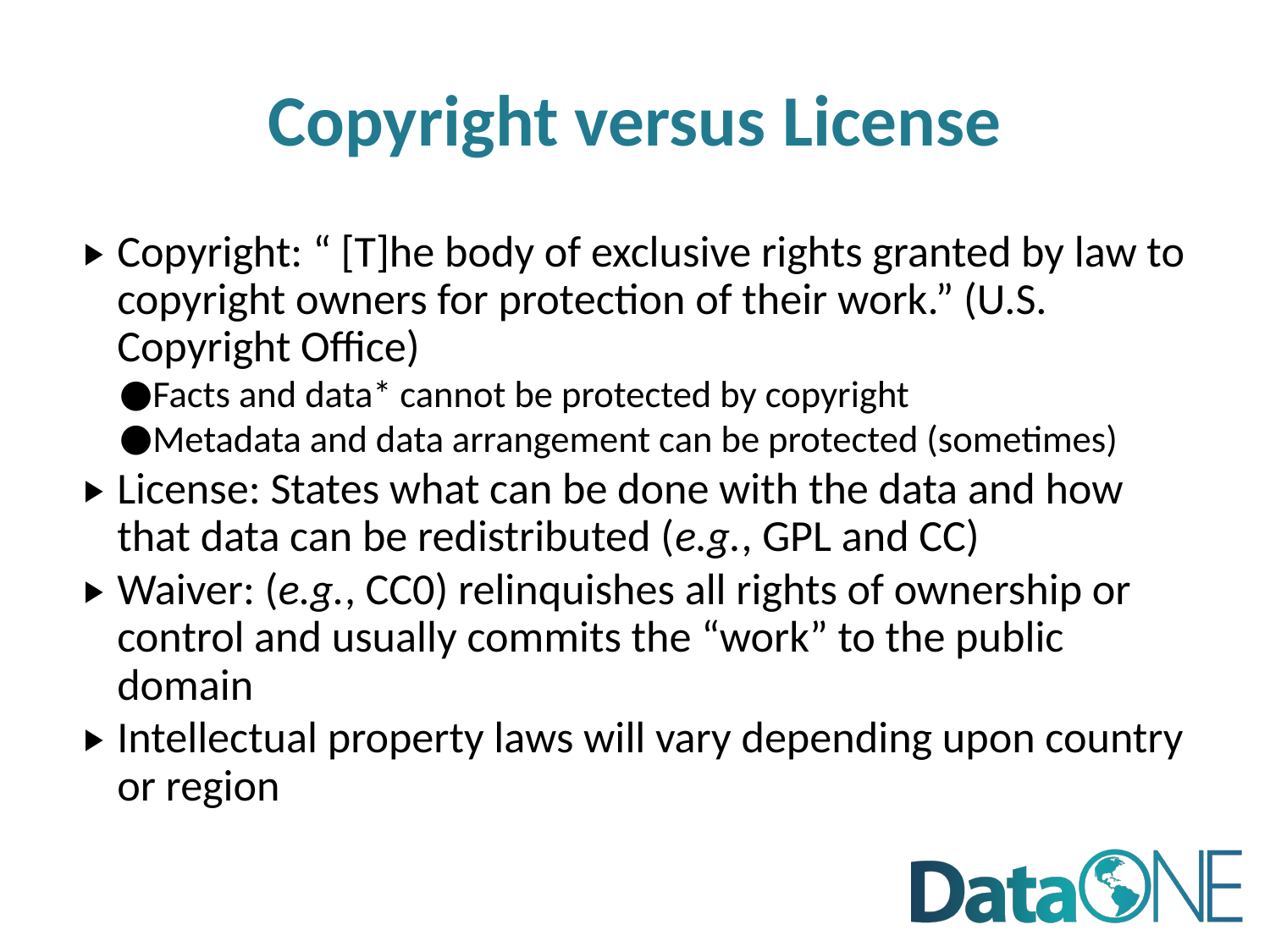

# Copyright versus License
Copyright: “ [T]he body of exclusive rights granted by law to copyright owners for protection of their work.” (U.S. Copyright Office)
Facts and data* cannot be protected by copyright
Metadata and data arrangement can be protected (sometimes)
License: States what can be done with the data and how that data can be redistributed (e.g., GPL and CC)
Waiver: (e.g., CC0) relinquishes all rights of ownership or control and usually commits the “work” to the public domain
Intellectual property laws will vary depending upon country or region